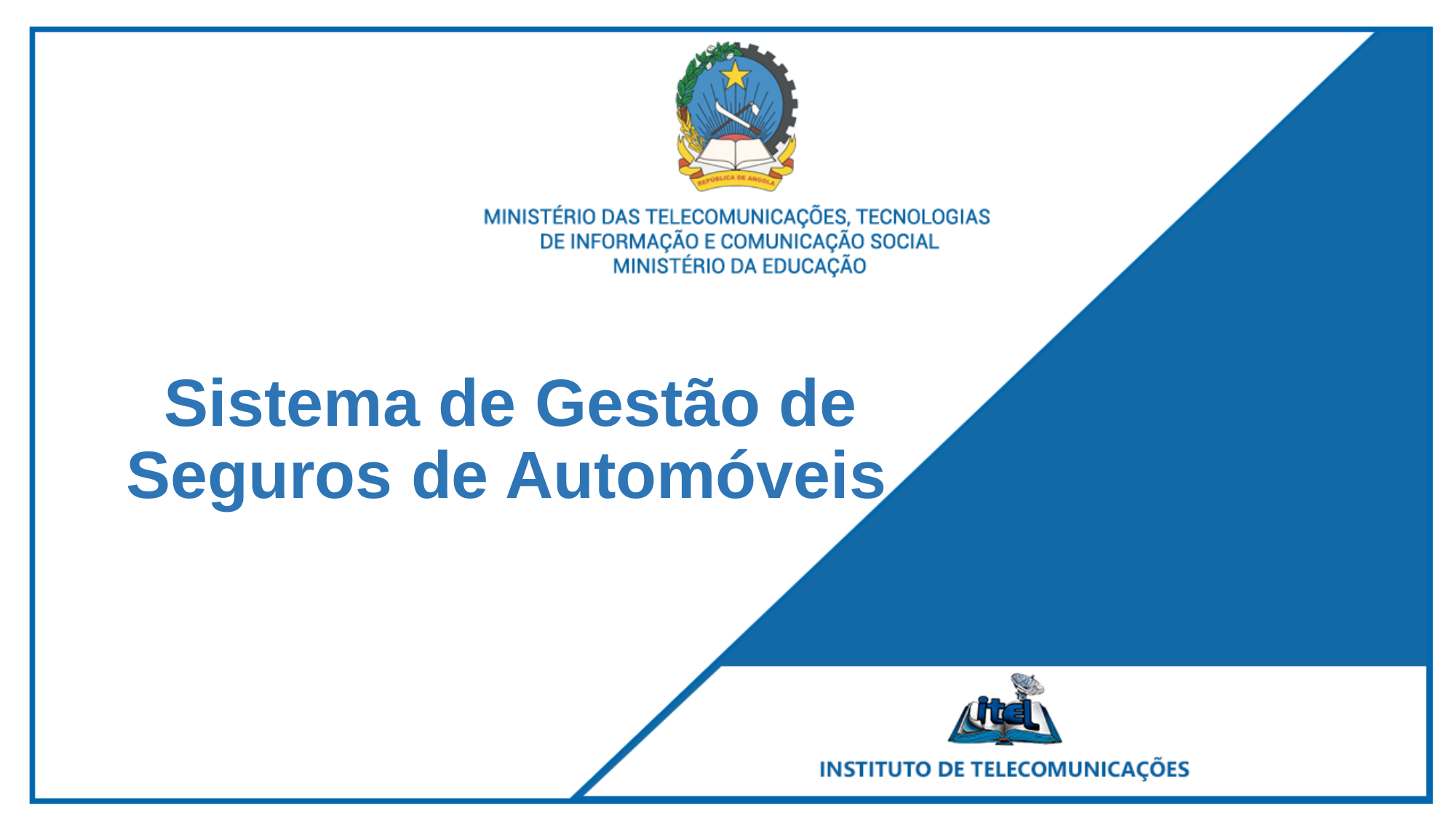

# Sistema de Gestão de Seguros de Automóveis